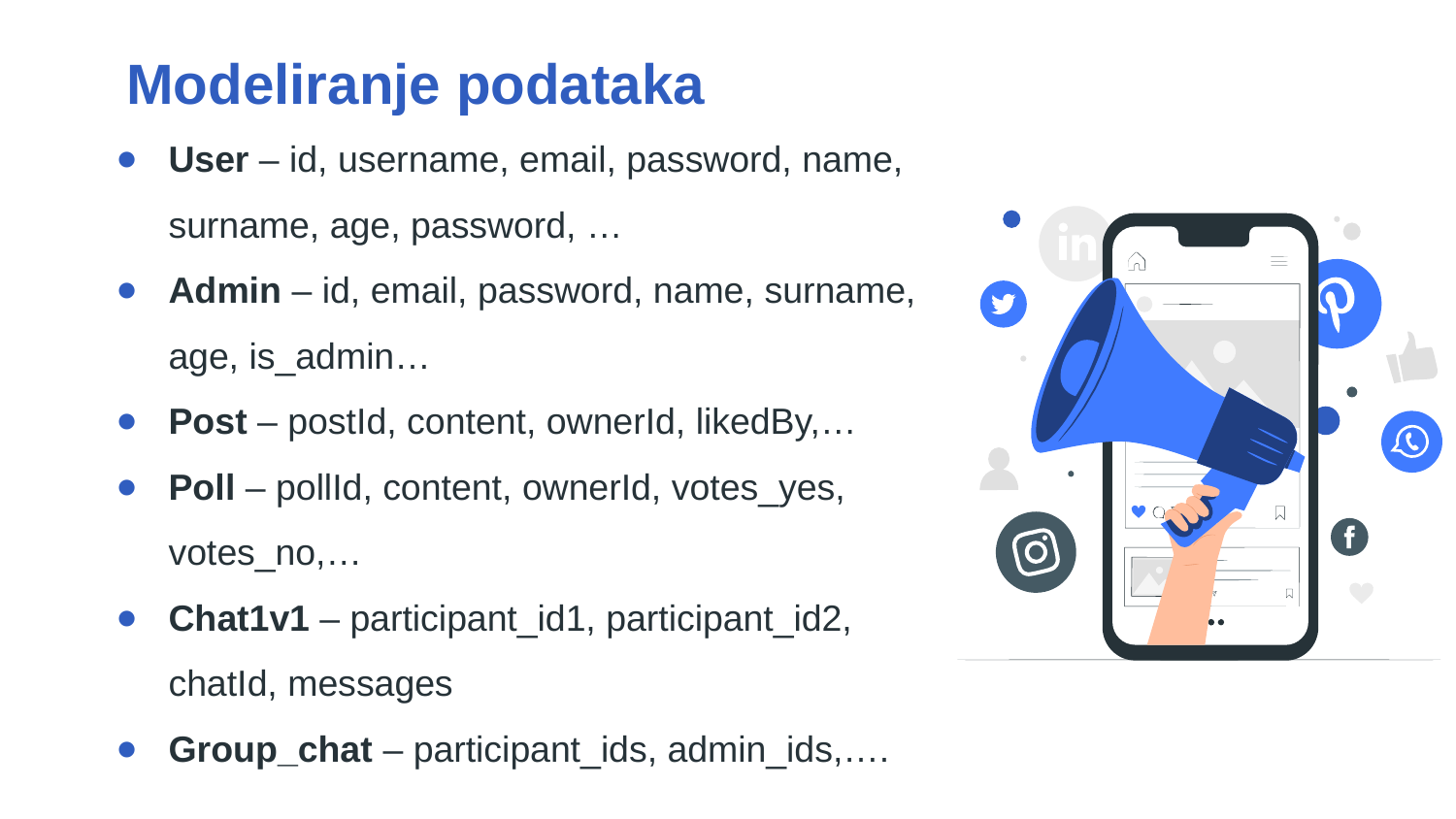

# Modeliranje podataka
User – id, username, email, password, name, surname, age, password, …
Admin – id, email, password, name, surname, age, is_admin…
Post – postId, content, ownerId, likedBy,…
Poll – pollId, content, ownerId, votes_yes, votes_no,…
Chat1v1 – participant_id1, participant_id2, chatId, messages
Group_chat – participant_ids, admin_ids,….